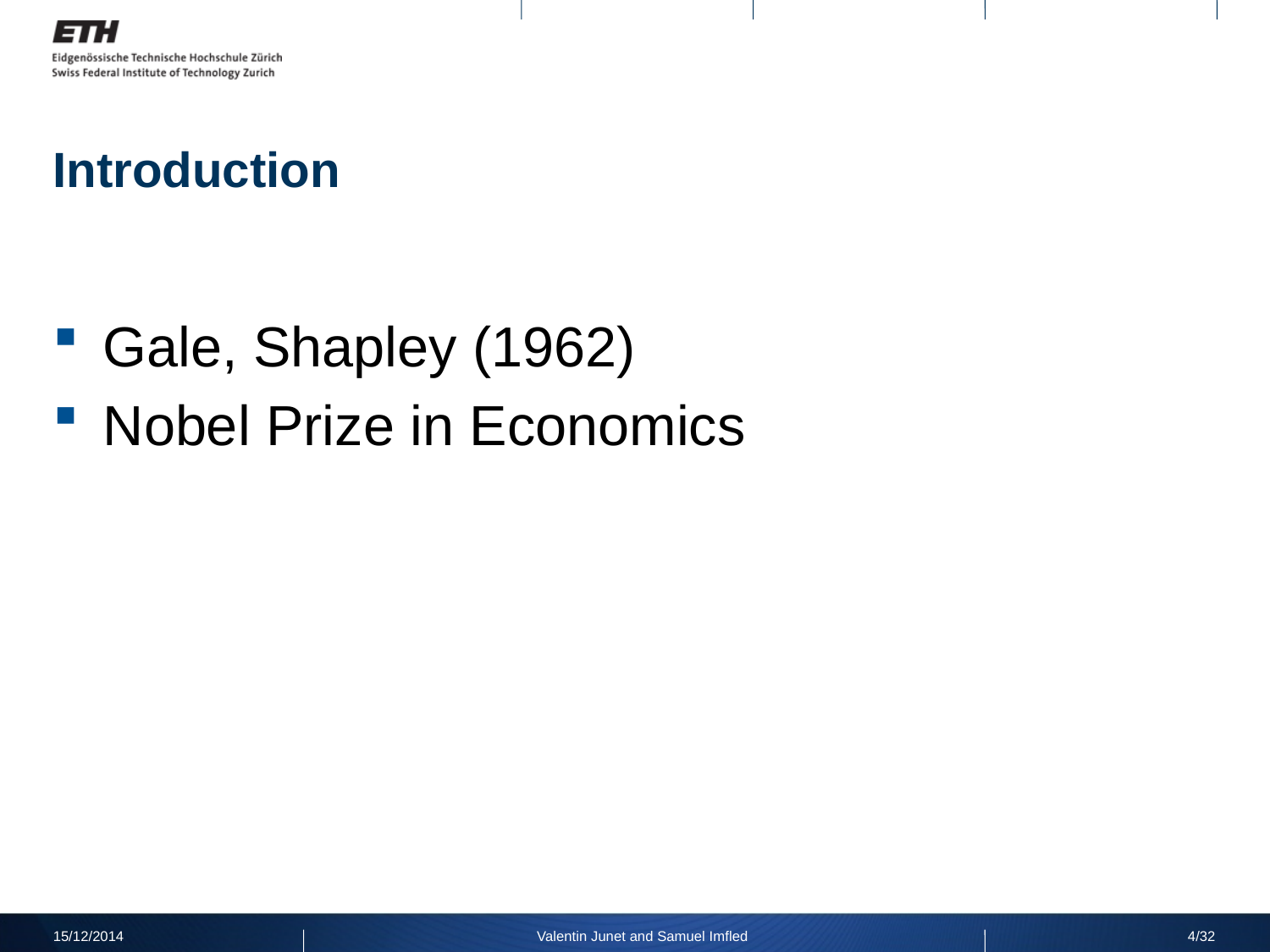

# Introduction

Gale, Shapley (1962)
Nobel Prize in Economics
15/12/2014
Valentin Junet and Samuel Imfled
4/32